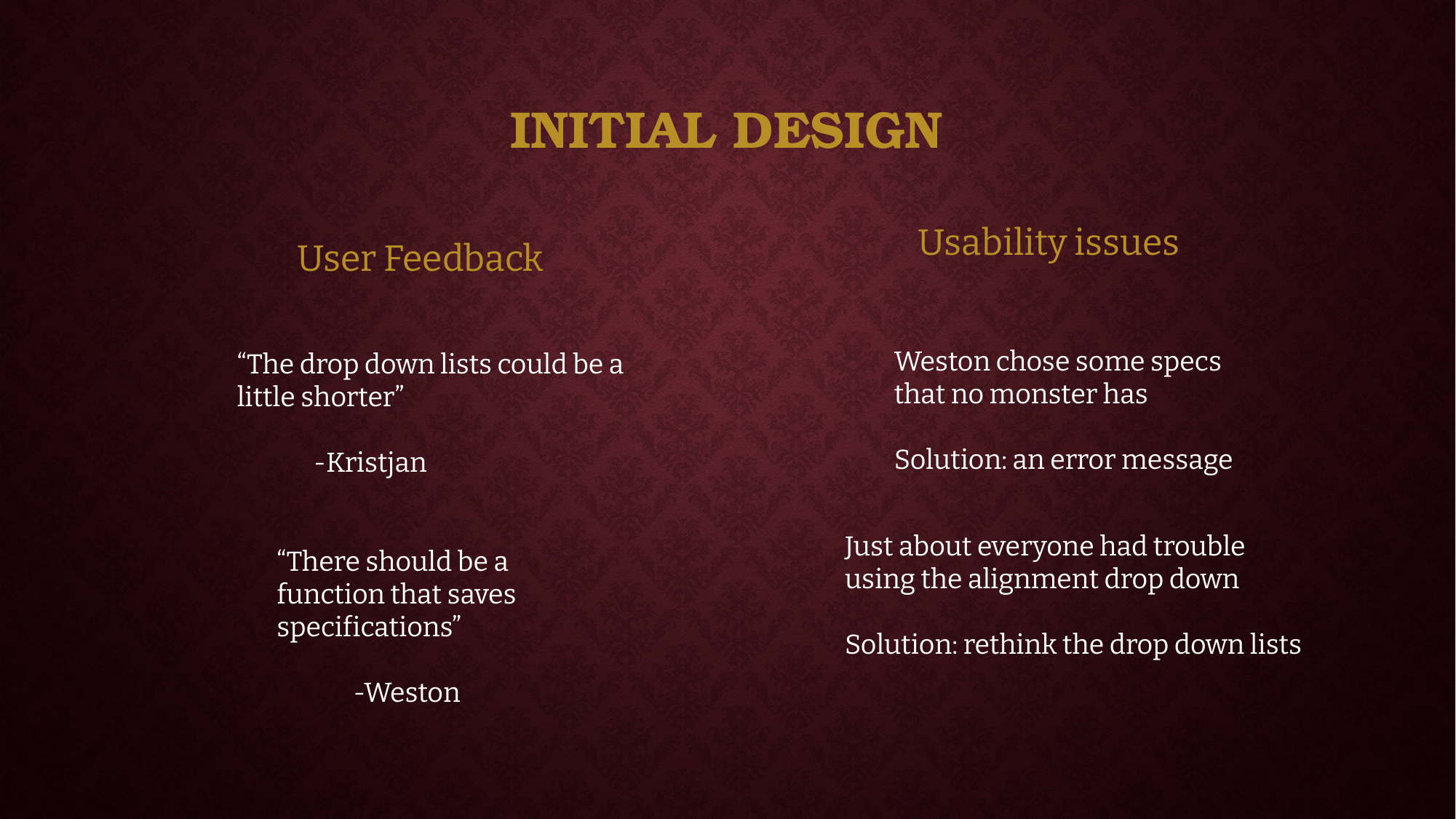

Initial Design
Usability issues
User Feedback
Weston chose some specs that no monster has

Solution: an error message
“The drop down lists could be a little shorter”

              -Kristjan
Just about everyone had trouble using the alignment drop down

Solution: rethink the drop down lists
“There should be a function that saves specifications”

              -Weston